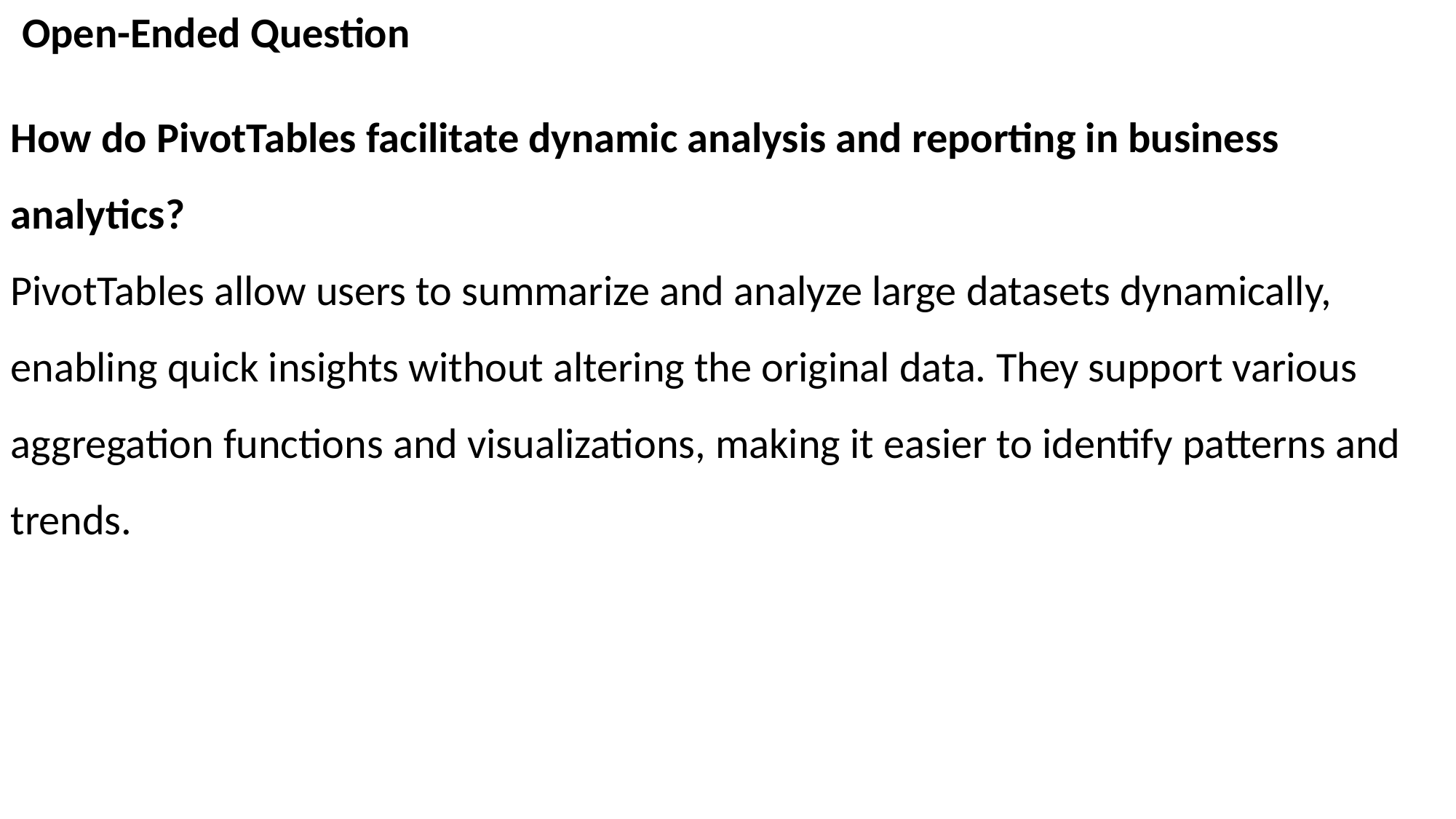

Open-Ended Question
How do PivotTables facilitate dynamic analysis and reporting in business analytics?
PivotTables allow users to summarize and analyze large datasets dynamically, enabling quick insights without altering the original data. They support various aggregation functions and visualizations, making it easier to identify patterns and trends.